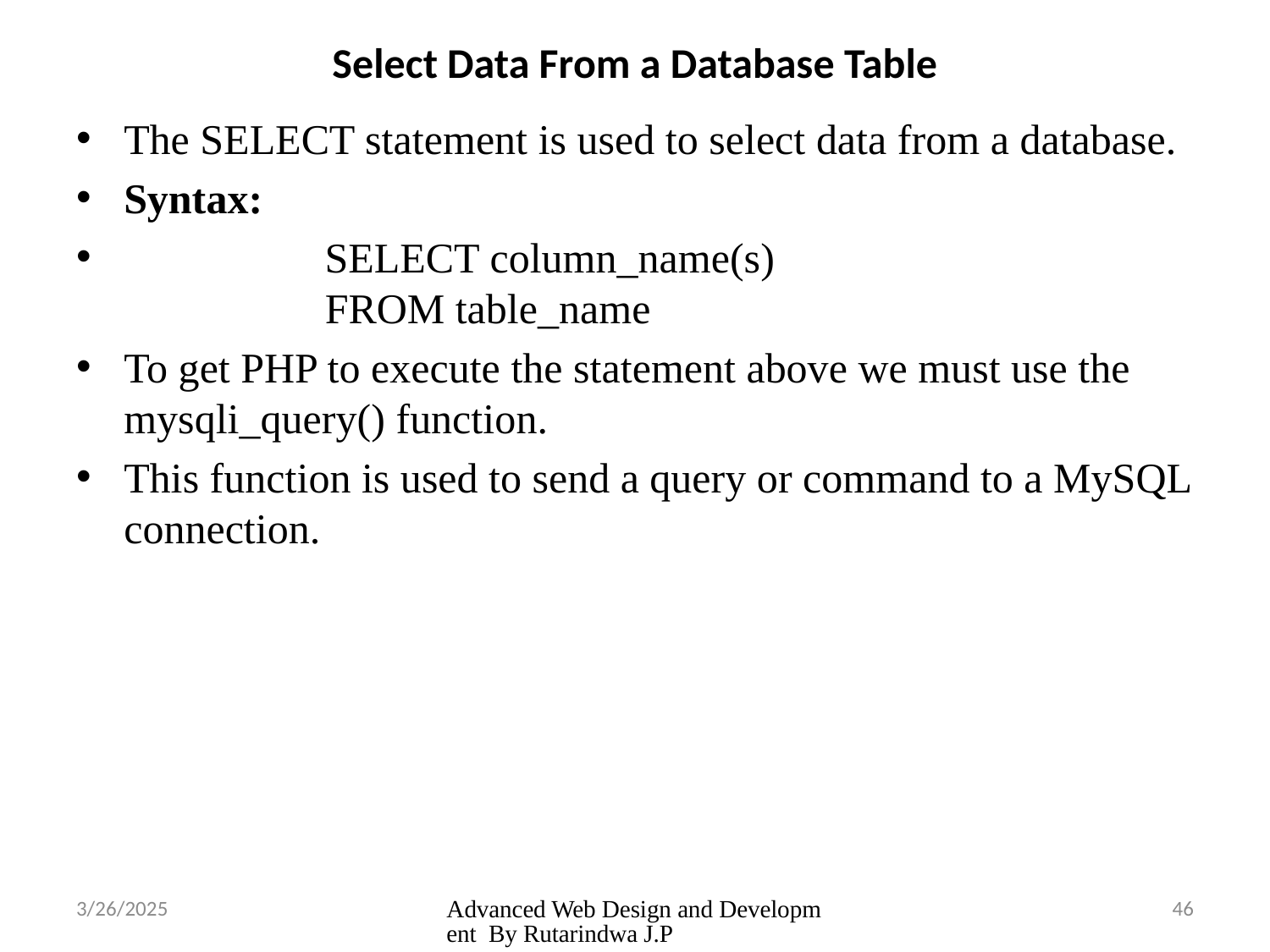

# Select Data From a Database Table
The SELECT statement is used to select data from a database.
Syntax:
                   SELECT column_name(s)
                   FROM table_name
To get PHP to execute the statement above we must use the mysqli_query() function.
This function is used to send a query or command to a MySQL connection.

3/26/2025
Advanced Web Design and Development  By Rutarindwa J.P
46